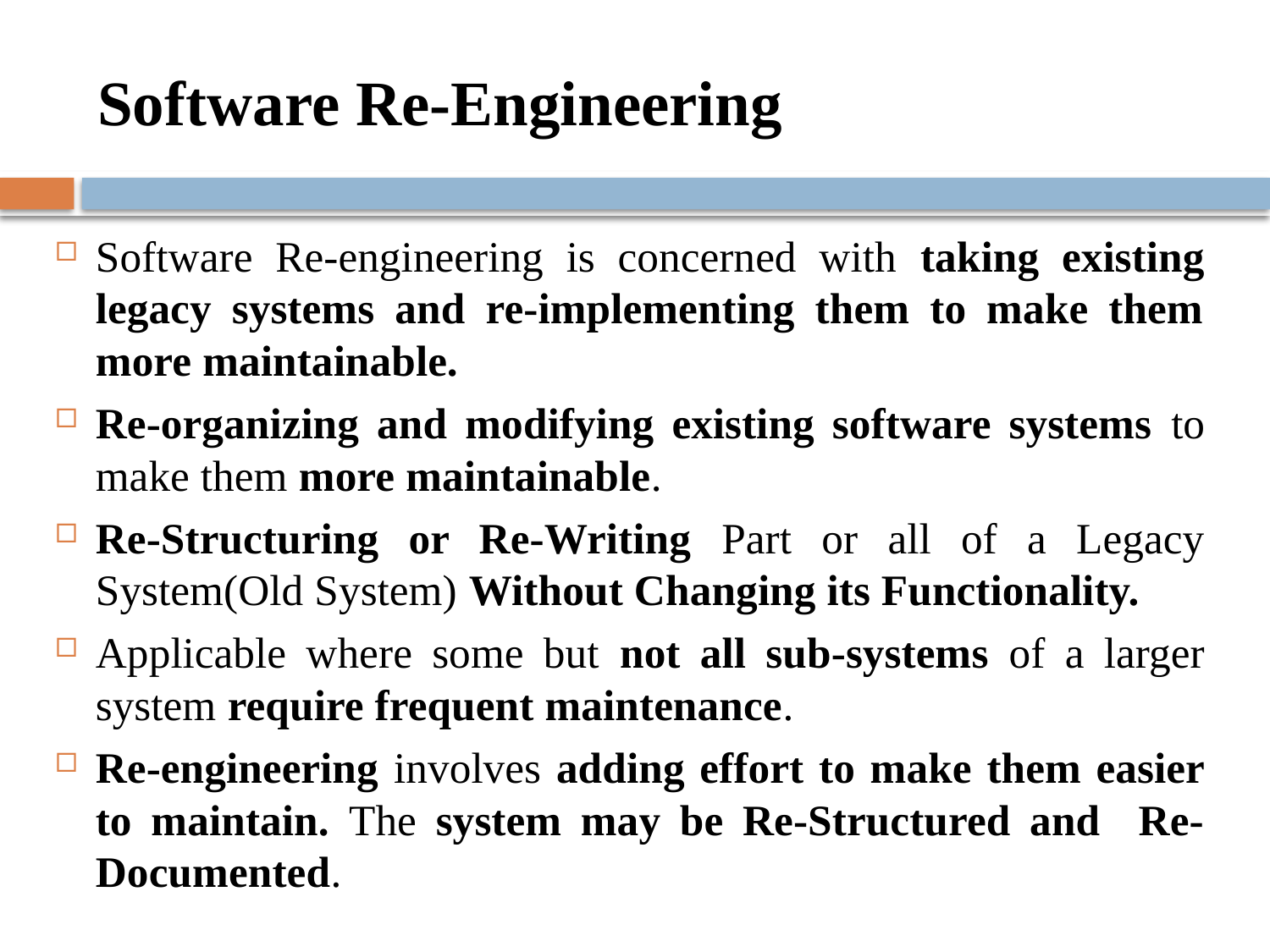

# Software Re-Engineering
Software Re-engineering is concerned with taking existing legacy systems and re-implementing them to make them more maintainable.
Re-organizing and modifying existing software systems to make them more maintainable.
Re-Structuring or Re-Writing Part or all of a Legacy System(Old System) Without Changing its Functionality.
Applicable where some but not all sub-systems of a larger system require frequent maintenance.
Re-engineering involves adding effort to make them easier to maintain. The system may be Re-Structured and  Re-Documented.